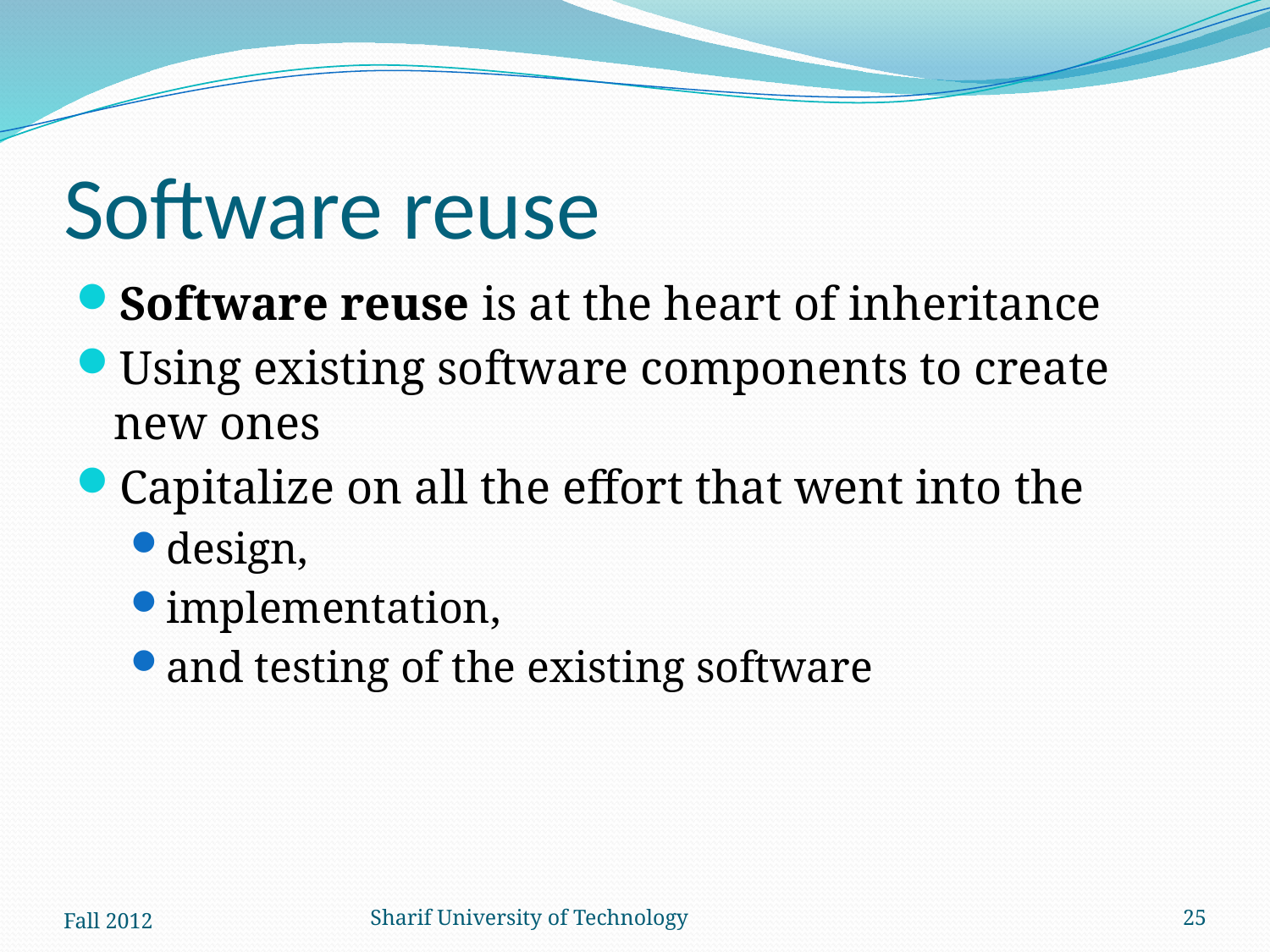

# Software reuse
Software reuse is at the heart of inheritance
Using existing software components to create new ones
Capitalize on all the effort that went into the
design,
implementation,
and testing of the existing software

Fall 2012
Sharif University of Technology
25